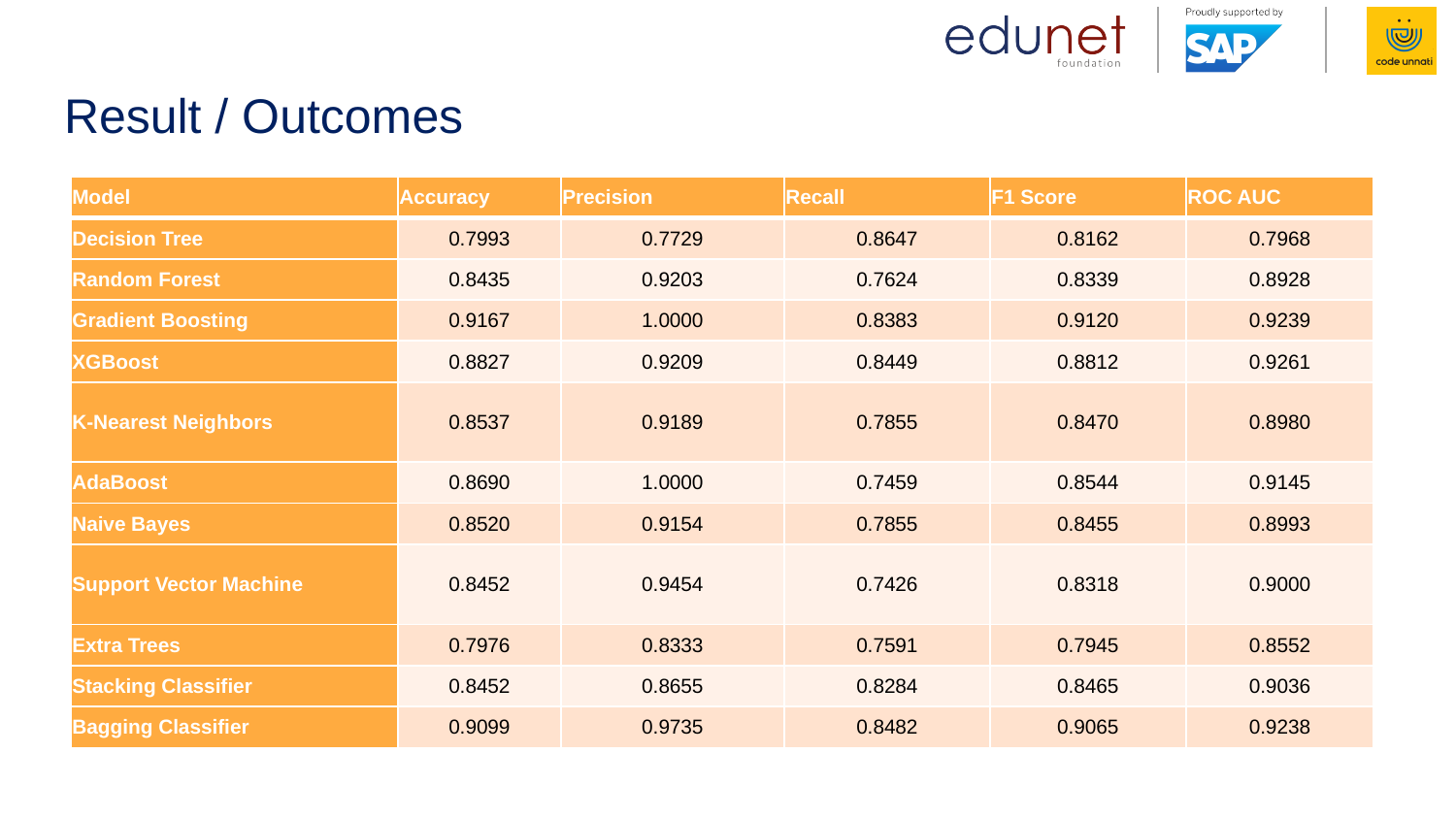

# Result / Outcomes
| Model | Accuracy | Precision | Recall | F1 Score | ROC AUC |
| --- | --- | --- | --- | --- | --- |
| Decision Tree | 0.7993 | 0.7729 | 0.8647 | 0.8162 | 0.7968 |
| Random Forest | 0.8435 | 0.9203 | 0.7624 | 0.8339 | 0.8928 |
| Gradient Boosting | 0.9167 | 1.0000 | 0.8383 | 0.9120 | 0.9239 |
| XGBoost | 0.8827 | 0.9209 | 0.8449 | 0.8812 | 0.9261 |
| K-Nearest Neighbors | 0.8537 | 0.9189 | 0.7855 | 0.8470 | 0.8980 |
| AdaBoost | 0.8690 | 1.0000 | 0.7459 | 0.8544 | 0.9145 |
| Naive Bayes | 0.8520 | 0.9154 | 0.7855 | 0.8455 | 0.8993 |
| Support Vector Machine | 0.8452 | 0.9454 | 0.7426 | 0.8318 | 0.9000 |
| Extra Trees | 0.7976 | 0.8333 | 0.7591 | 0.7945 | 0.8552 |
| Stacking Classifier | 0.8452 | 0.8655 | 0.8284 | 0.8465 | 0.9036 |
| Bagging Classifier | 0.9099 | 0.9735 | 0.8482 | 0.9065 | 0.9238 |